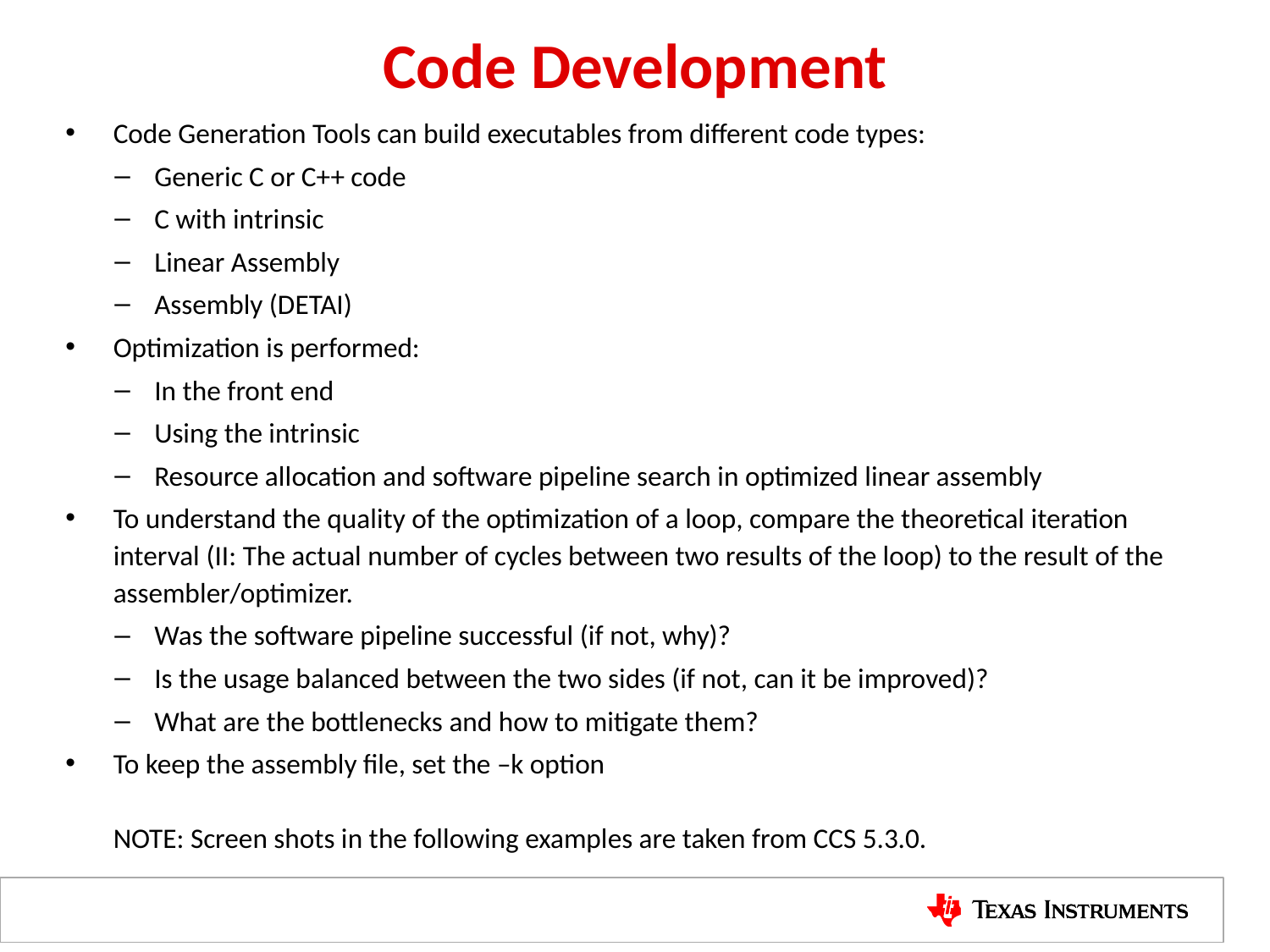

# Code Development
Code Generation Tools can build executables from different code types:
Generic C or C++ code
C with intrinsic
Linear Assembly
Assembly (DETAI)
Optimization is performed:
In the front end
Using the intrinsic
Resource allocation and software pipeline search in optimized linear assembly
To understand the quality of the optimization of a loop, compare the theoretical iteration interval (II: The actual number of cycles between two results of the loop) to the result of the assembler/optimizer.
Was the software pipeline successful (if not, why)?
Is the usage balanced between the two sides (if not, can it be improved)?
What are the bottlenecks and how to mitigate them?
To keep the assembly file, set the –k option
NOTE: Screen shots in the following examples are taken from CCS 5.3.0.